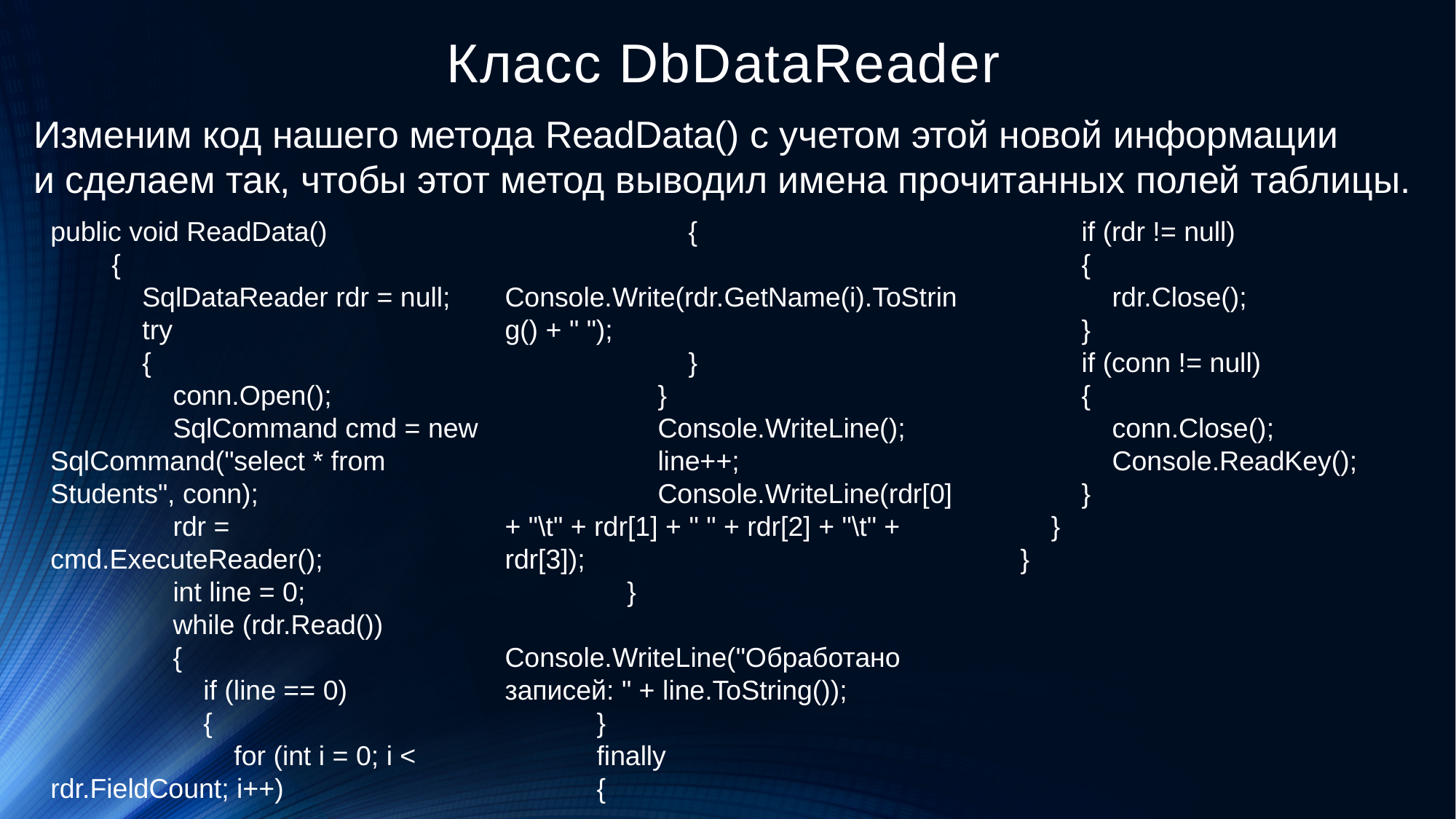

# Класс DbDataReader
Изменим код нашего метода ReadData() с учетом этой новой информации и сделаем так, чтобы этот метод выводил имена прочитанных полей таблицы.
public void ReadData()
        {
            SqlDataReader rdr = null;
            try
            {
                conn.Open();
                SqlCommand cmd = new SqlCommand("select * from Students", conn);
                rdr = cmd.ExecuteReader();
                int line = 0;
                while (rdr.Read())
                {
                    if (line == 0)
                    {
                        for (int i = 0; i < rdr.FieldCount; i++)
                        {
                            Console.Write(rdr.GetName(i).ToString() + " ");
                        }
                    }
                    Console.WriteLine();
                    line++;
                    Console.WriteLine(rdr[0] + "\t" + rdr[1] + " " + rdr[2] + "\t" + rdr[3]);
                }
               Console.WriteLine("Обработано записей: " + line.ToString());
            }
            finally
            {
                if (rdr != null)
                {
                    rdr.Close();
                }
                if (conn != null)
                {
                    conn.Close();
                    Console.ReadKey();
                }
            }
        }